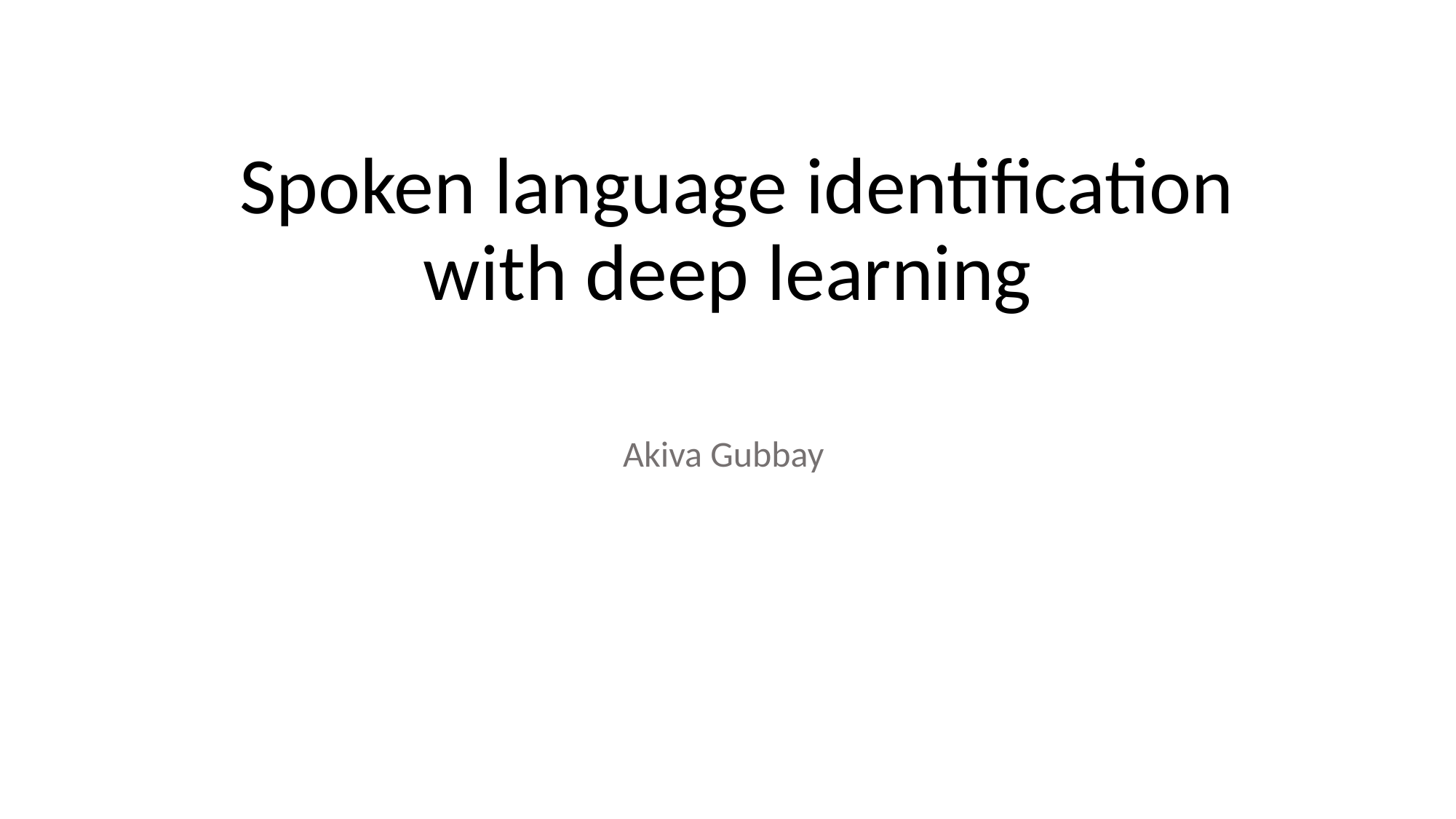

# Spoken language identification with deep learning
Akiva Gubbay